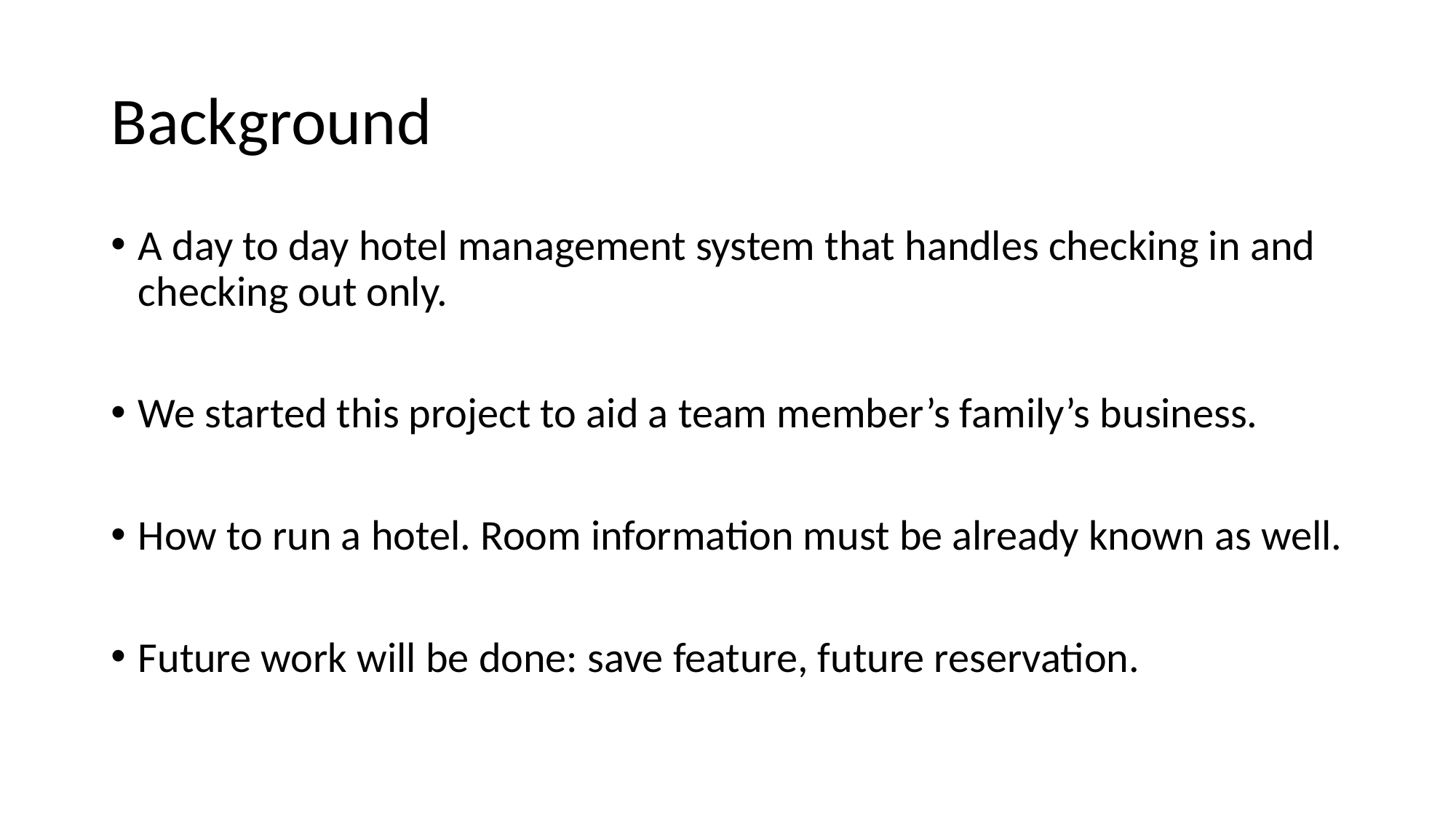

# Background
A day to day hotel management system that handles checking in and checking out only.

We started this project to aid a team member’s family’s business.

How to run a hotel. Room information must be already known as well.

Future work will be done: save feature, future reservation.